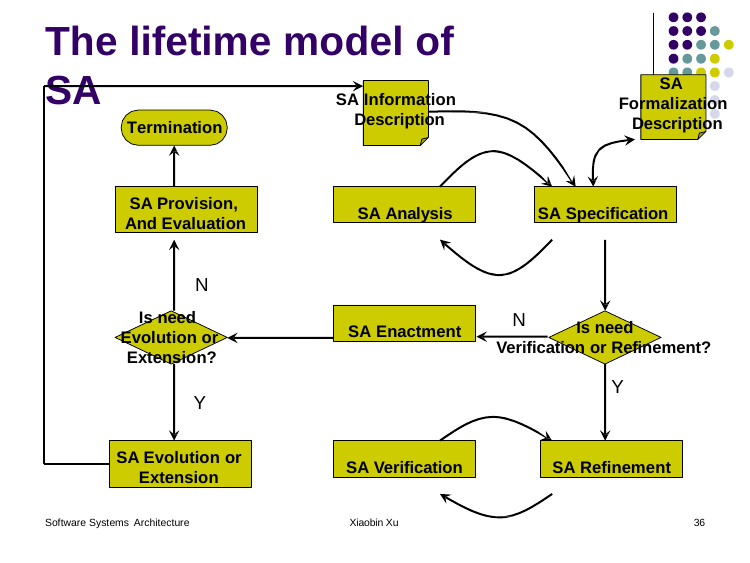

# The lifetime model of SA
SA

SA Information  Description
Formalization  Description

Termination

SA Provision,  And Evaluation
SA Analysis
SA Specification

N
Is need  Evolution or  Extension?
SA Enactment
N

Is need

Verification or Refinement?

Y
Y

SA Evolution or
Extension
SA Verification
SA Refinement

Software Systems  Architecture
Xiaobin Xu
36